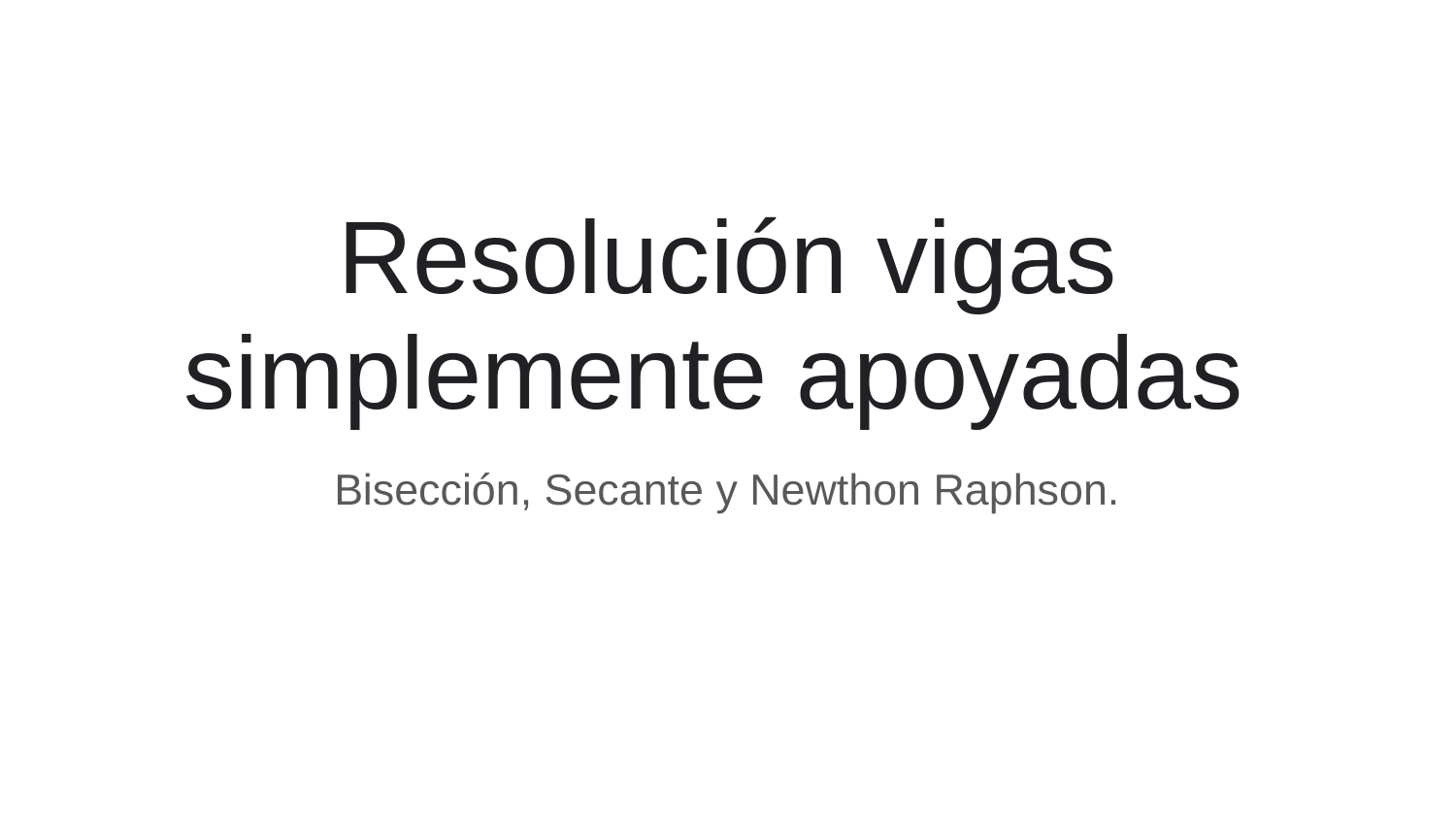

# Resolución vigas simplemente apoyadas
Bisección, Secante y Newthon Raphson.